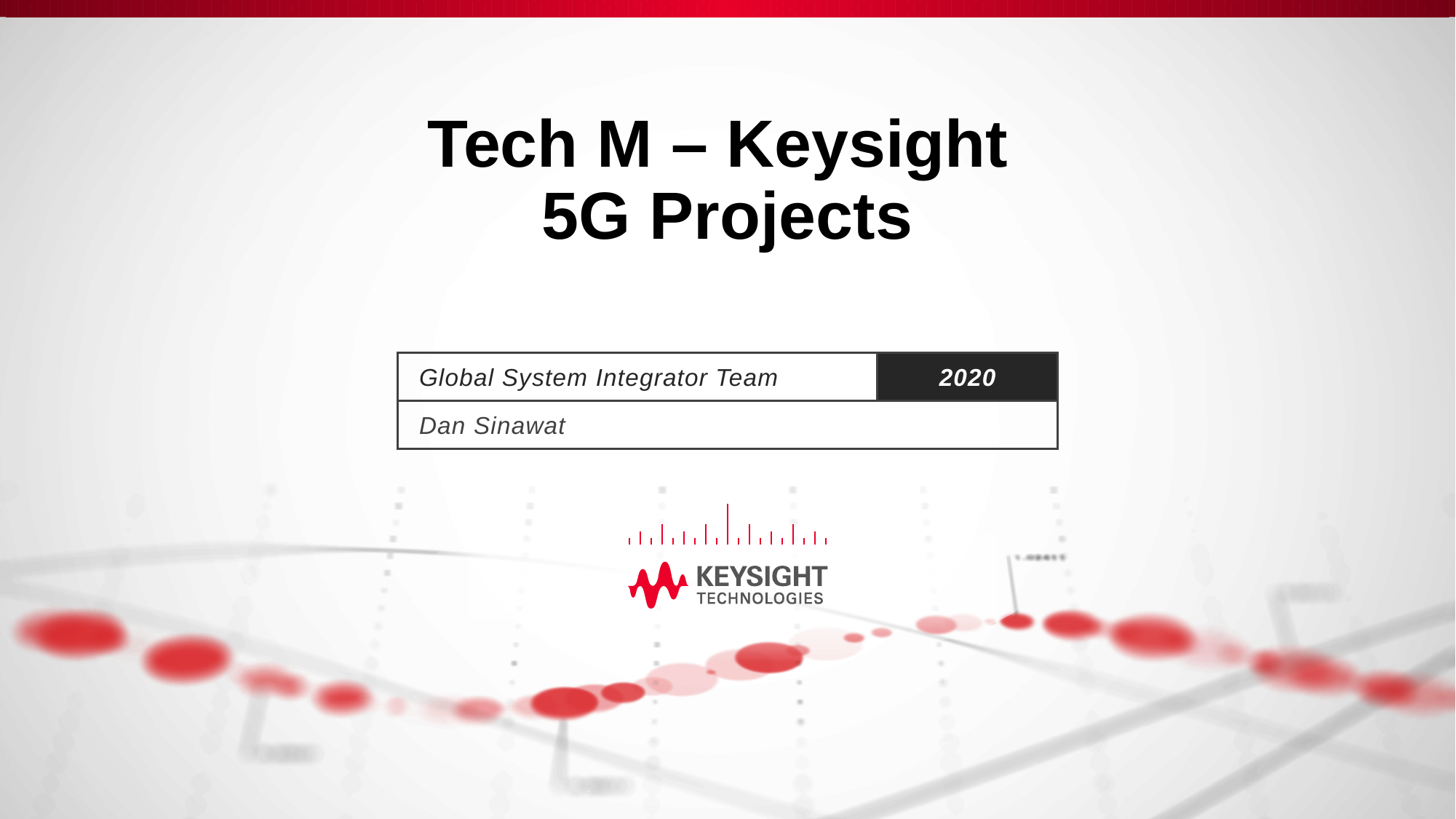

# Tech M – Keysight 5G Projects
Global System Integrator Team
2020
Dan Sinawat